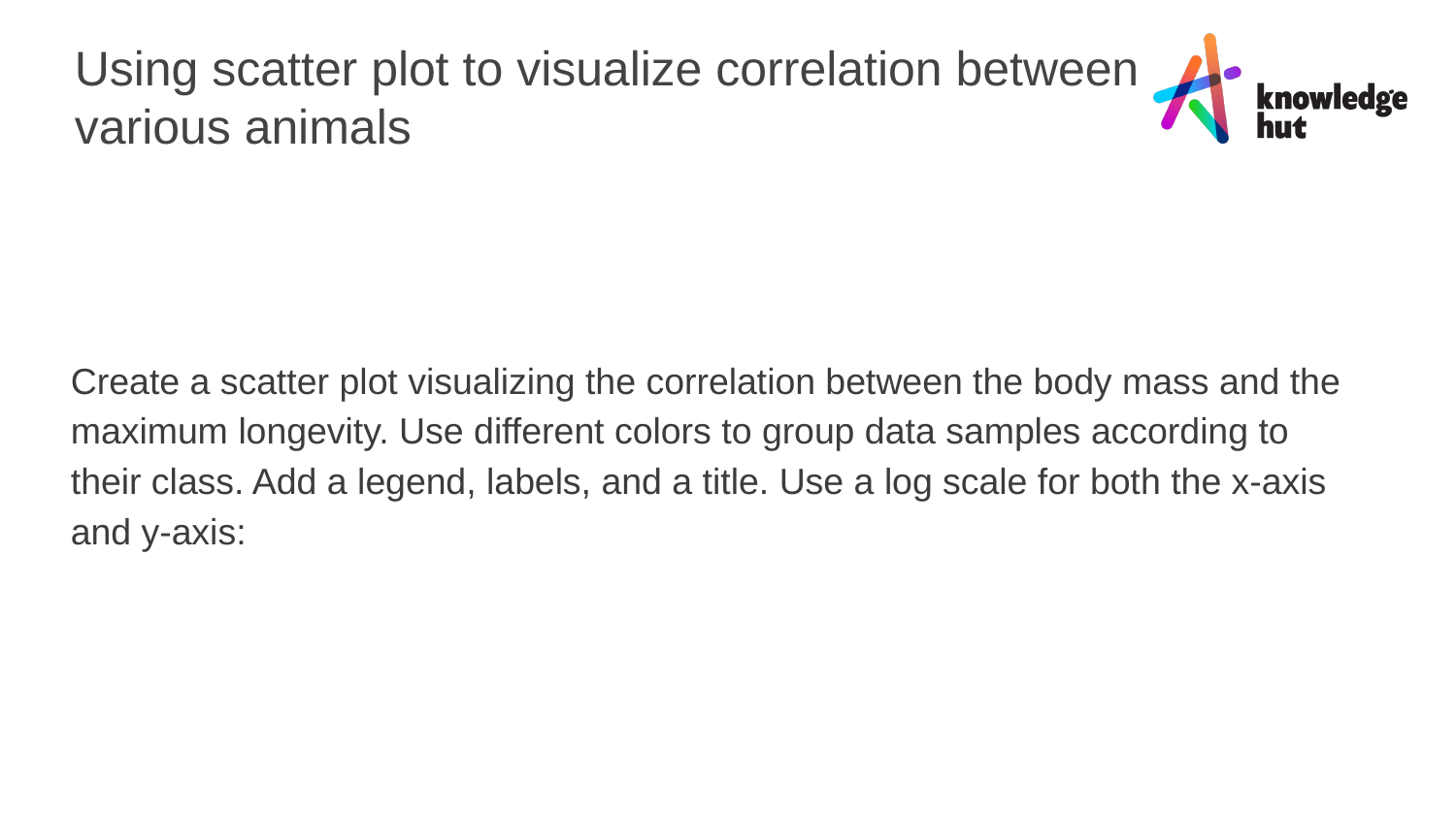

Using scatter plot to visualize correlation between various animals
Create a scatter plot visualizing the correlation between the body mass and the maximum longevity. Use different colors to group data samples according to their class. Add a legend, labels, and a title. Use a log scale for both the x-axis and y-axis: